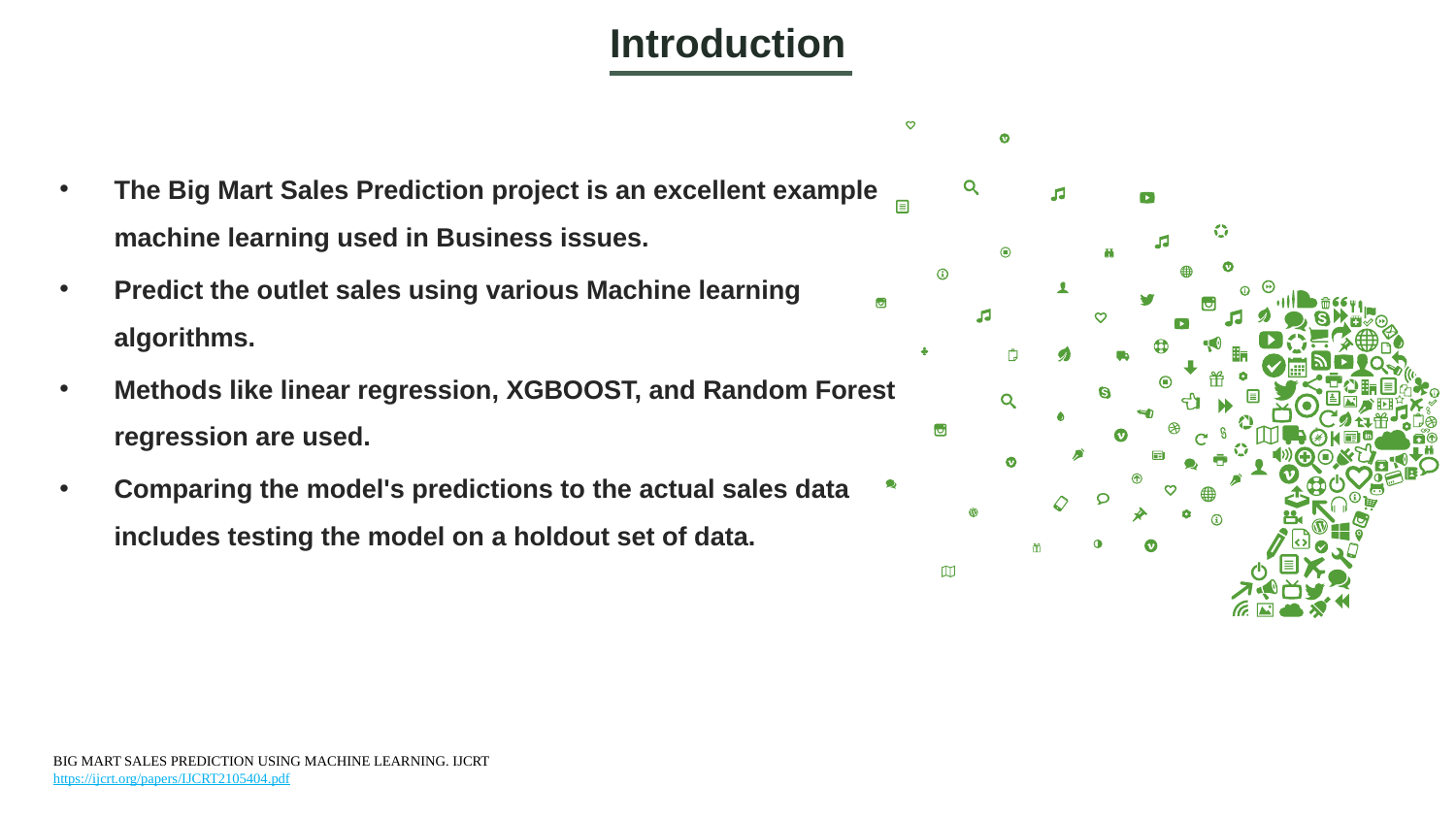

Introduction

The Big Mart Sales Prediction project is an excellent example machine learning used in Business issues.
Predict the outlet sales using various Machine learning algorithms.
Methods like linear regression, XGBOOST, and Random Forest regression are used.
Comparing the model's predictions to the actual sales data includes testing the model on a holdout set of data.
BIG MART SALES PREDICTION USING MACHINE LEARNING. IJCRT
https://ijcrt.org/papers/IJCRT2105404.pdf